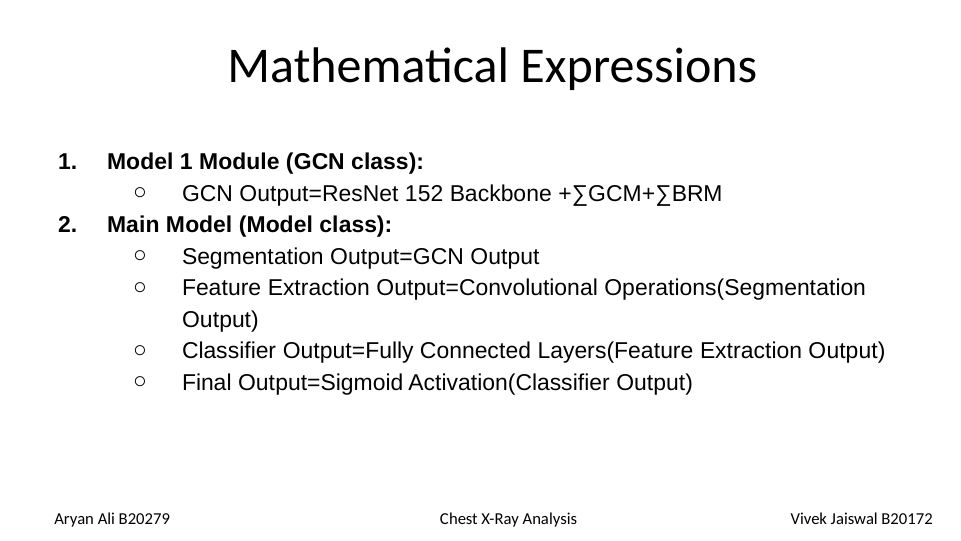

Mathematical Expressions
Model 1 Module (GCN class):
GCN Output=ResNet 152 Backbone +∑GCM+∑BRM
Main Model (Model class):
Segmentation Output=GCN Output
Feature Extraction Output=Convolutional Operations(Segmentation Output)
Classifier Output=Fully Connected Layers(Feature Extraction Output)
Final Output=Sigmoid Activation(Classifier Output)

Aryan Ali B20279                                                                        Chest X-Ray Analysis                                                         Vivek Jaiswal B20172